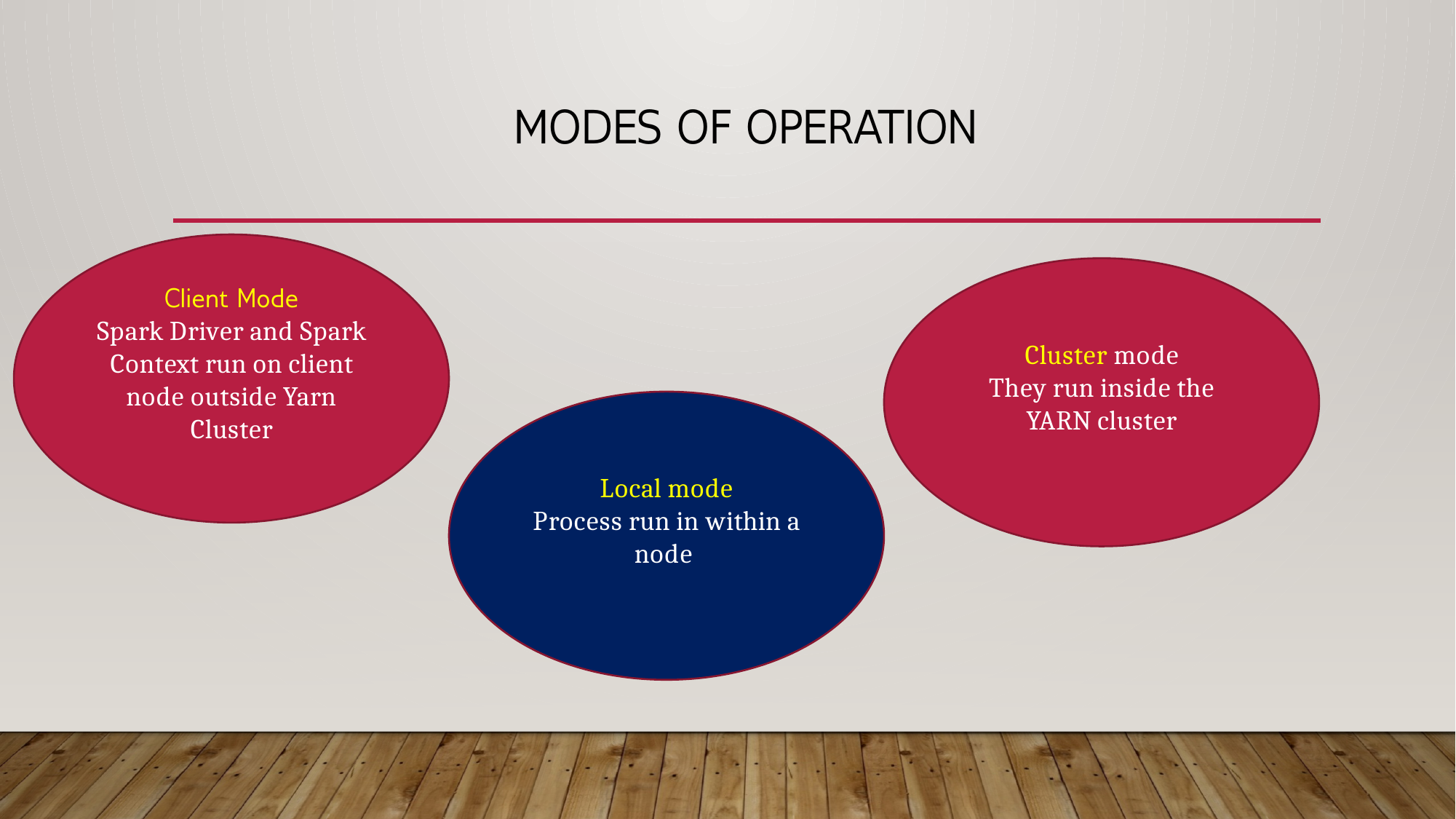

# MODES OF OPERATION
Client Mode
Spark Driver and Spark Context run on client node outside Yarn Cluster

Cluster mode
They run inside the YARN cluster

Local mode
Process run in within a node